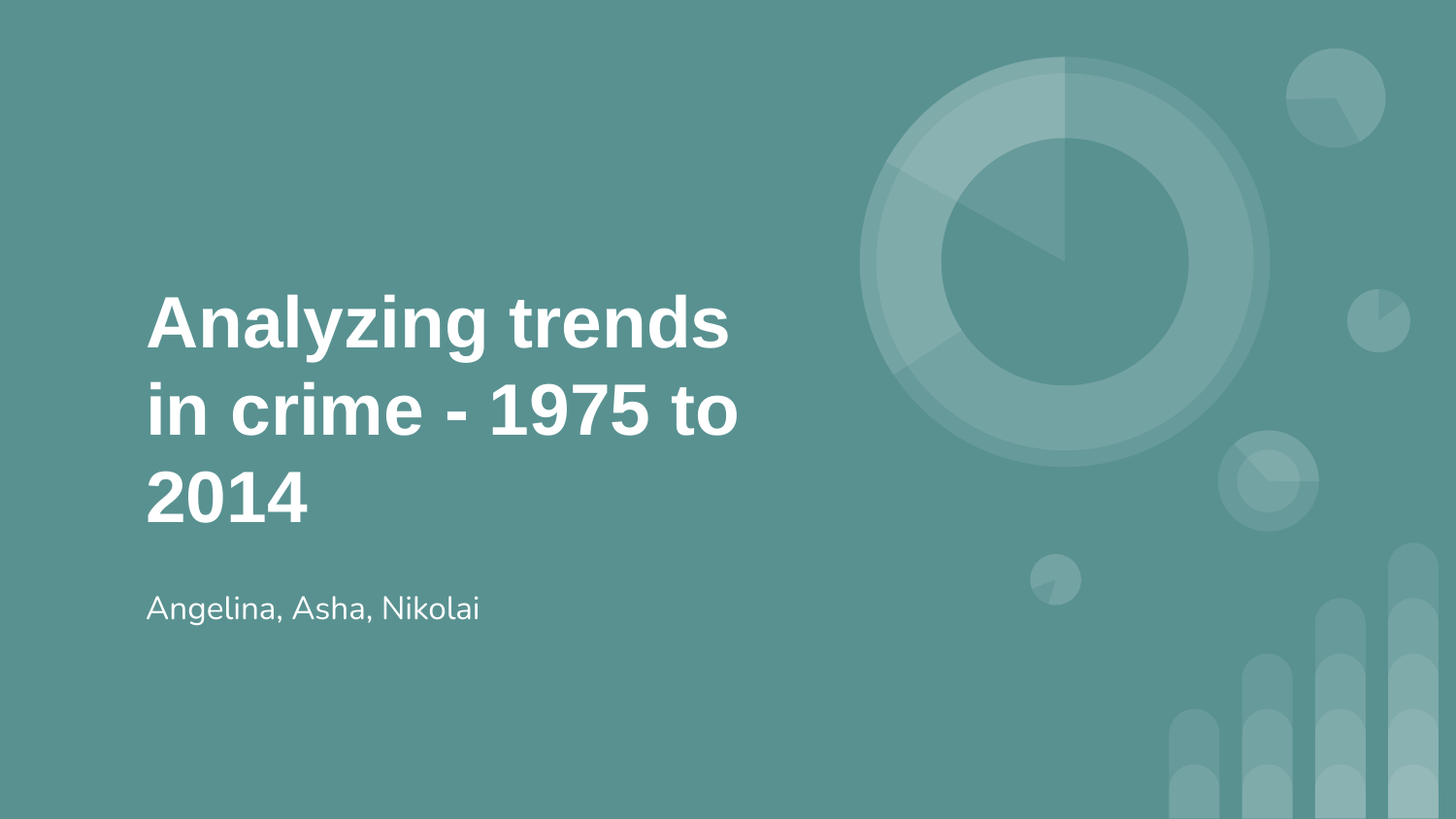

# Analyzing trends in crime - 1975 to 2014
Angelina, Asha, Nikolai